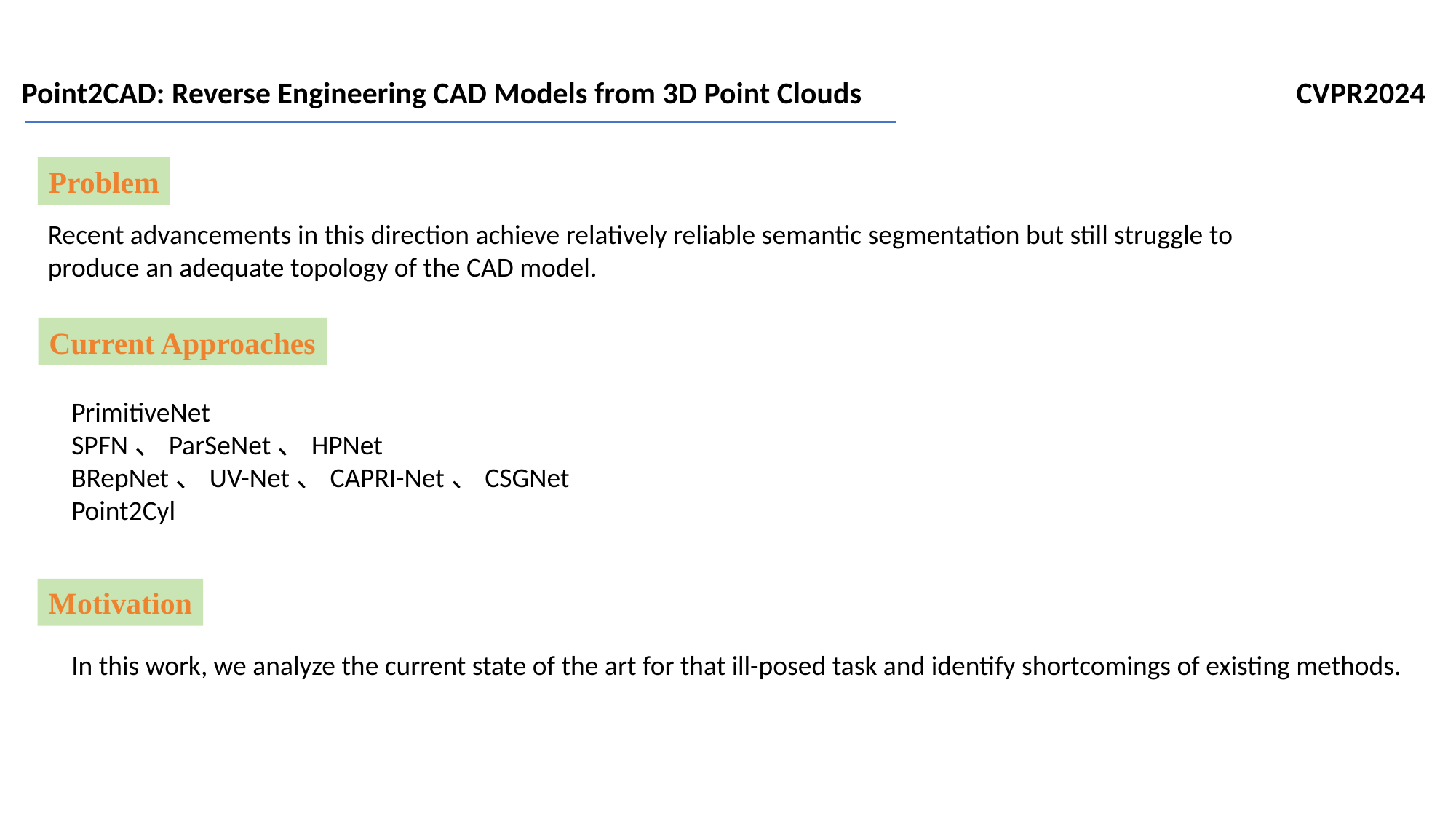

Point2CAD: Reverse Engineering CAD Models from 3D Point Clouds                                                               CVPR2024
Problem
Recent advancements in this direction achieve relatively reliable semantic segmentation but still struggle to produce an adequate topology of the CAD model.
Current Approaches
PrimitiveNet
SPFN、ParSeNet、HPNet
BRepNet、UV-Net、CAPRI-Net、CSGNet
Point2Cyl
Motivation
In this work, we analyze the current state of the art for that ill-posed task and identify shortcomings of existing methods.